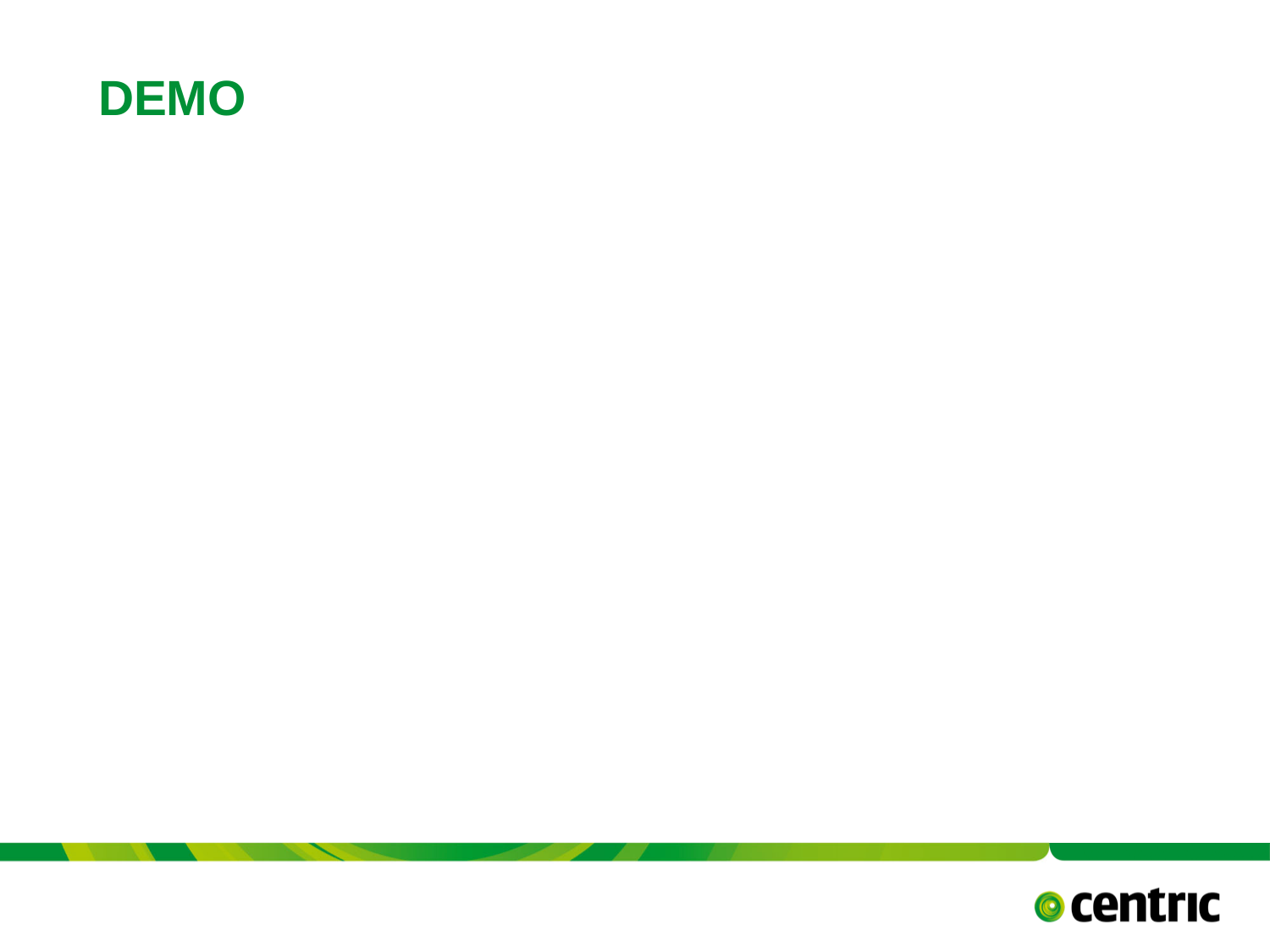

# demo

TITLE PRESENTATION
May 31, 2017